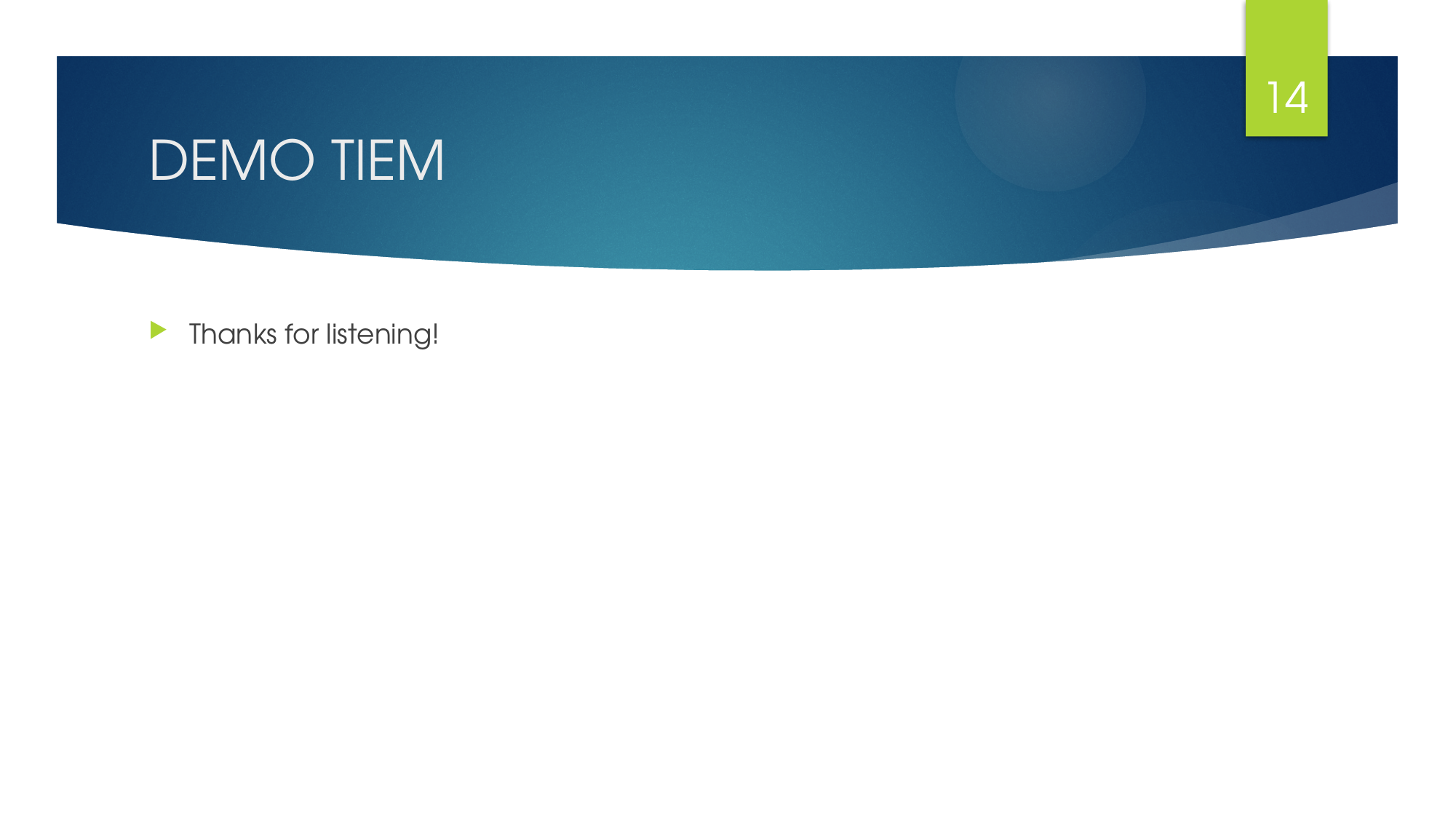

14
# DEMO TIEM
Thanks for listening!